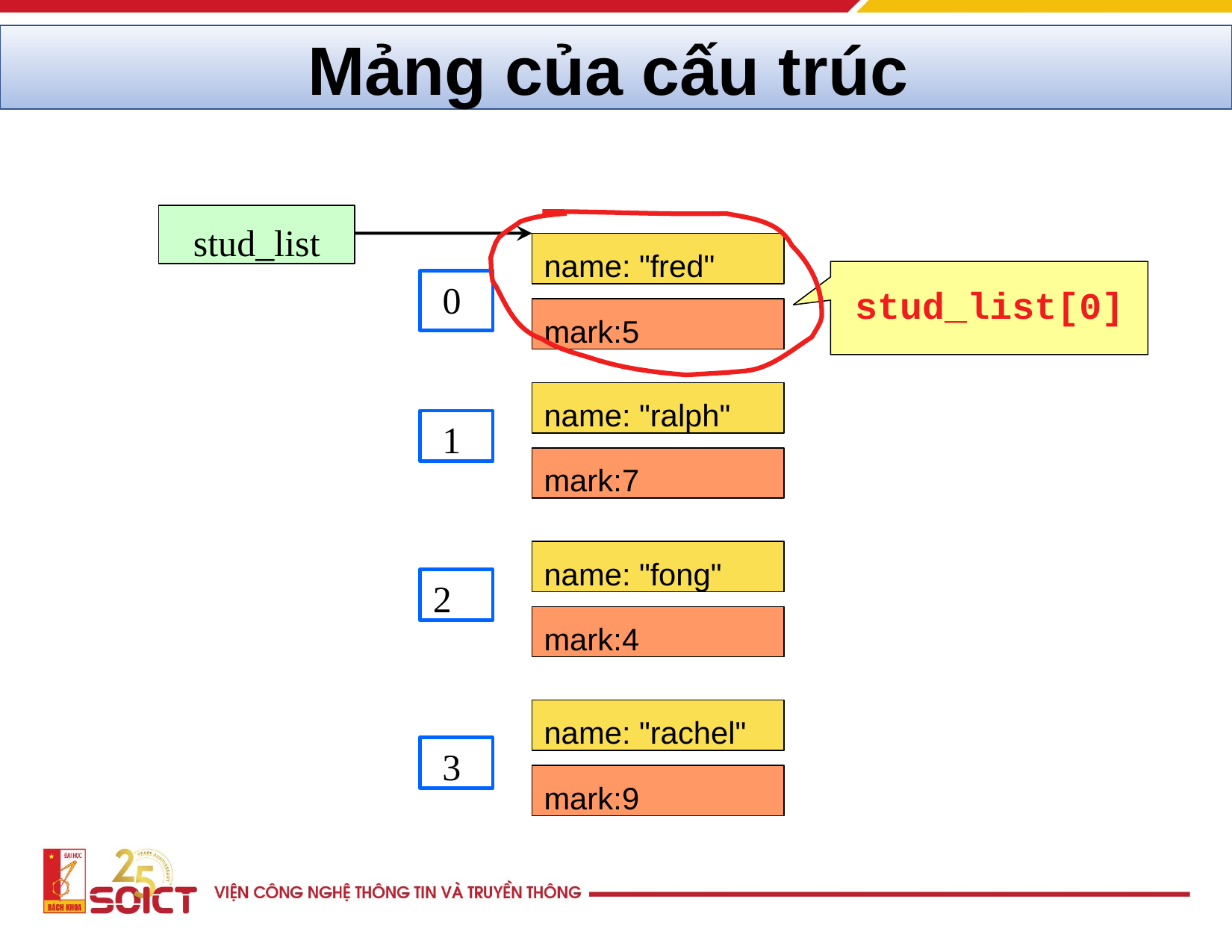

Mảng của cấu trúc
stud_list

name: "fred"

0
stud_list[0]
mark:5
name: "ralph"
1
mark:7
name: "fong"
2
mark:4
name: "rachel"
3
mark:9